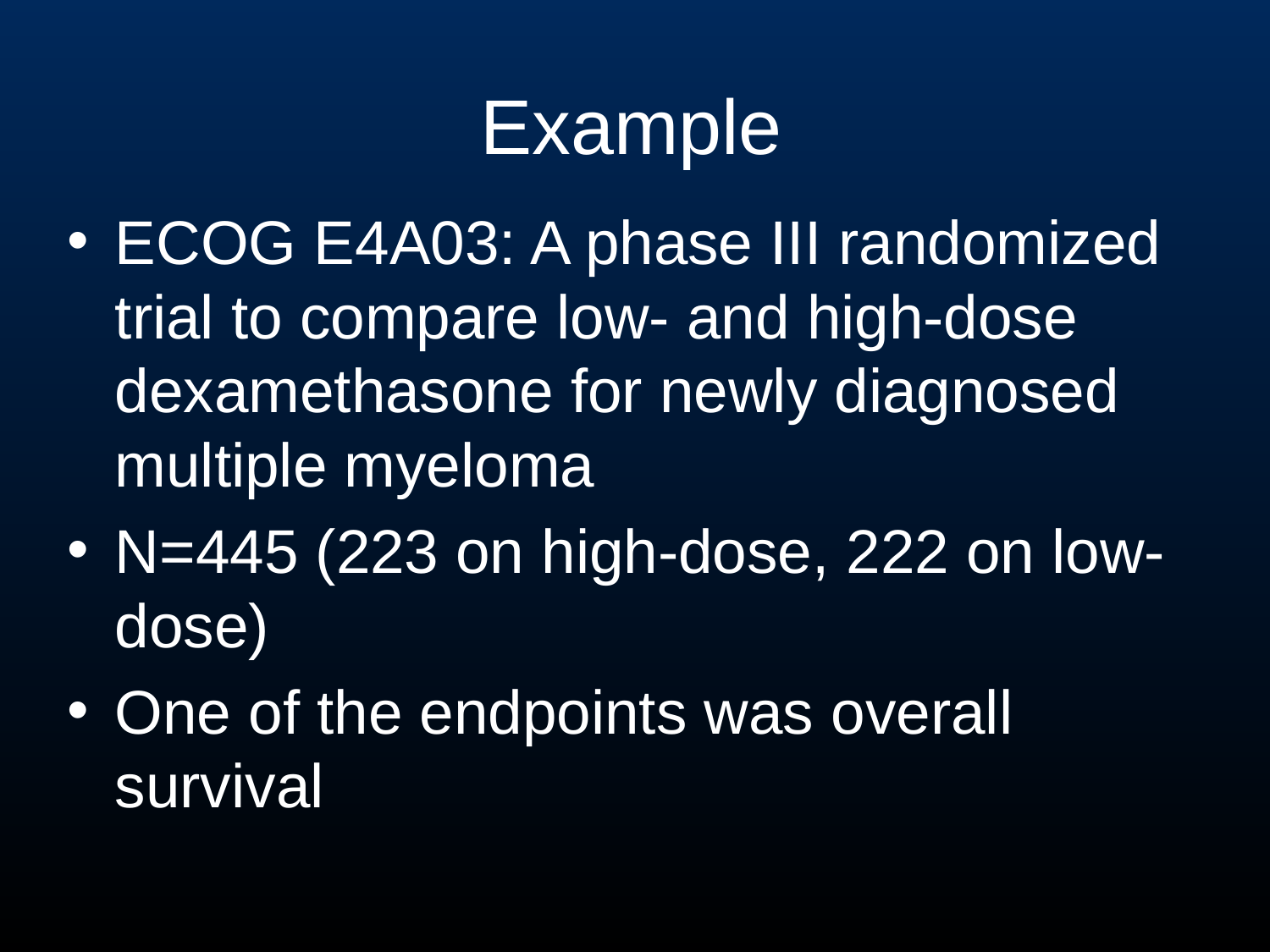

# Example
ECOG E4A03: A phase III randomized trial to compare low- and high-dose  dexamethasone for newly diagnosed multiple myeloma
N=445 (223 on high-dose, 222 on low-dose)
One of the endpoints was overall survival